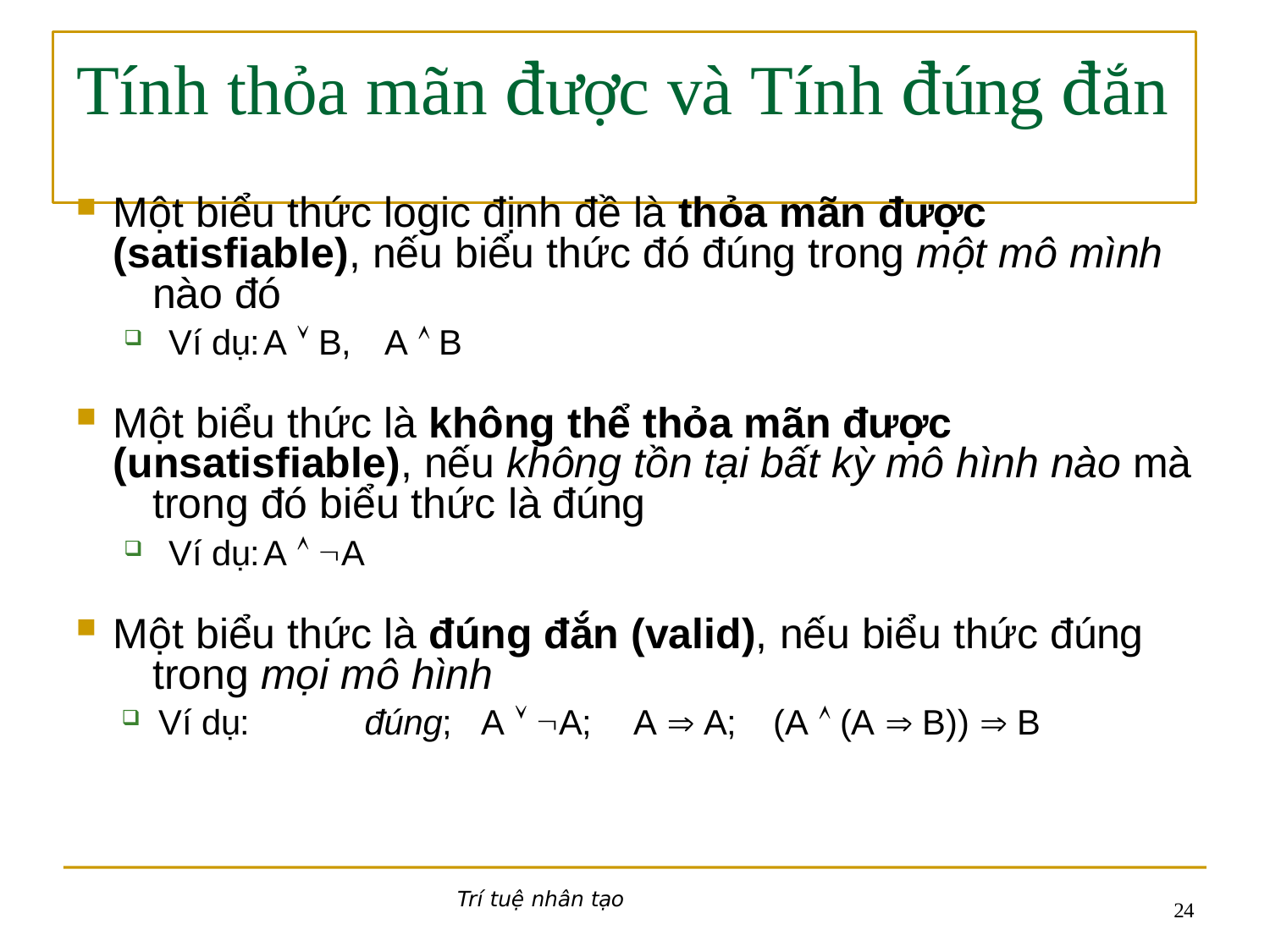

# Tính thỏa mãn được và Tính đúng đắn
Một biểu thức logic định đề là thỏa mãn được 	(satisfiable), nếu biểu thức đó đúng trong một mô mình 	nào đó
Ví dụ:	A ∨ B,	A ∧ B

Một biểu thức là không thể thỏa mãn được 	(unsatisfiable), nếu không tồn tại bất kỳ mô hình nào mà 	trong đó biểu thức là đúng
Ví dụ:	A ∧ ¬A

Một biểu thức là đúng đắn (valid), nếu biểu thức đúng 	trong mọi mô hình
Ví dụ:	đúng;	A ∨ ¬A;	A ⇒ A;	(A ∧ (A ⇒ B)) ⇒ B

Trí tuệ nhân tạo
24